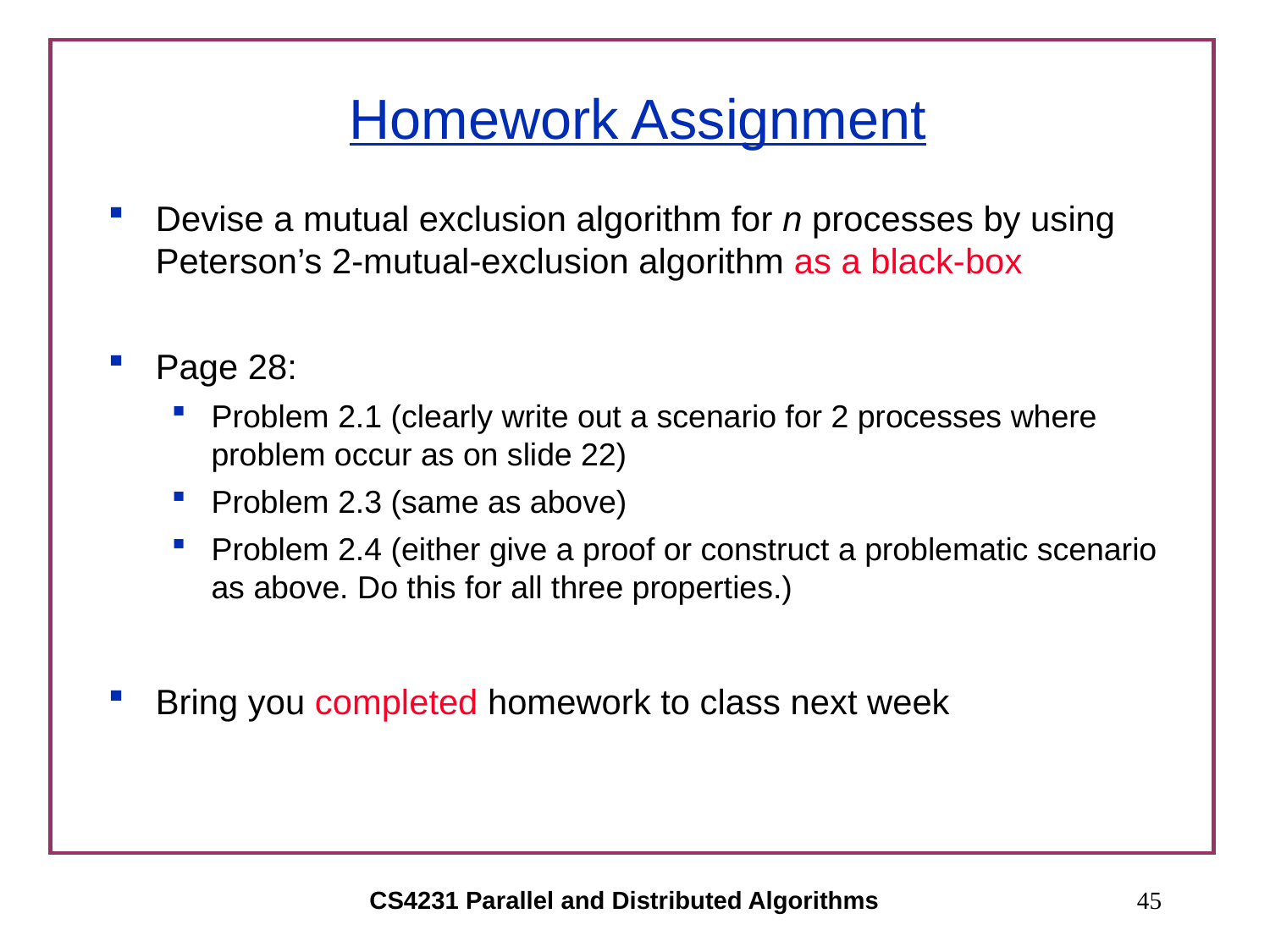

# Homework Assignment
Devise a mutual exclusion algorithm for n processes by using Peterson’s 2-mutual-exclusion algorithm as a black-box

Page 28:
Problem 2.1 (clearly write out a scenario for 2 processes where problem occur as on slide 22)
Problem 2.3 (same as above)
Problem 2.4 (either give a proof or construct a problematic scenario as above. Do this for all three properties.)

Bring you completed homework to class next week

CS4231 Parallel and Distributed Algorithms
45